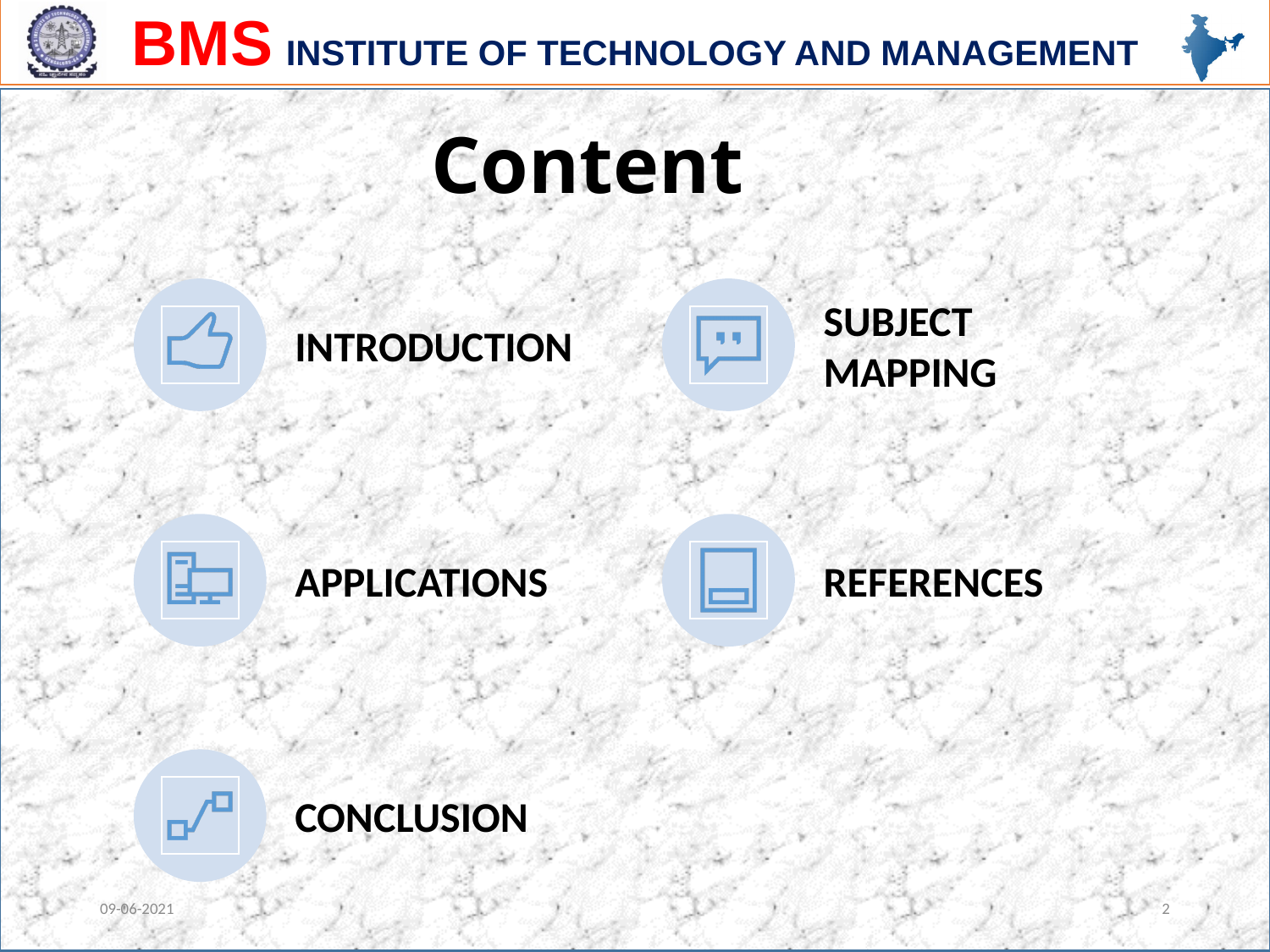

Content
INTRODUCTION
SUBJECT MAPPING
APPLICATIONS
REFERENCES
CONCLUSION
09-06-2021
2